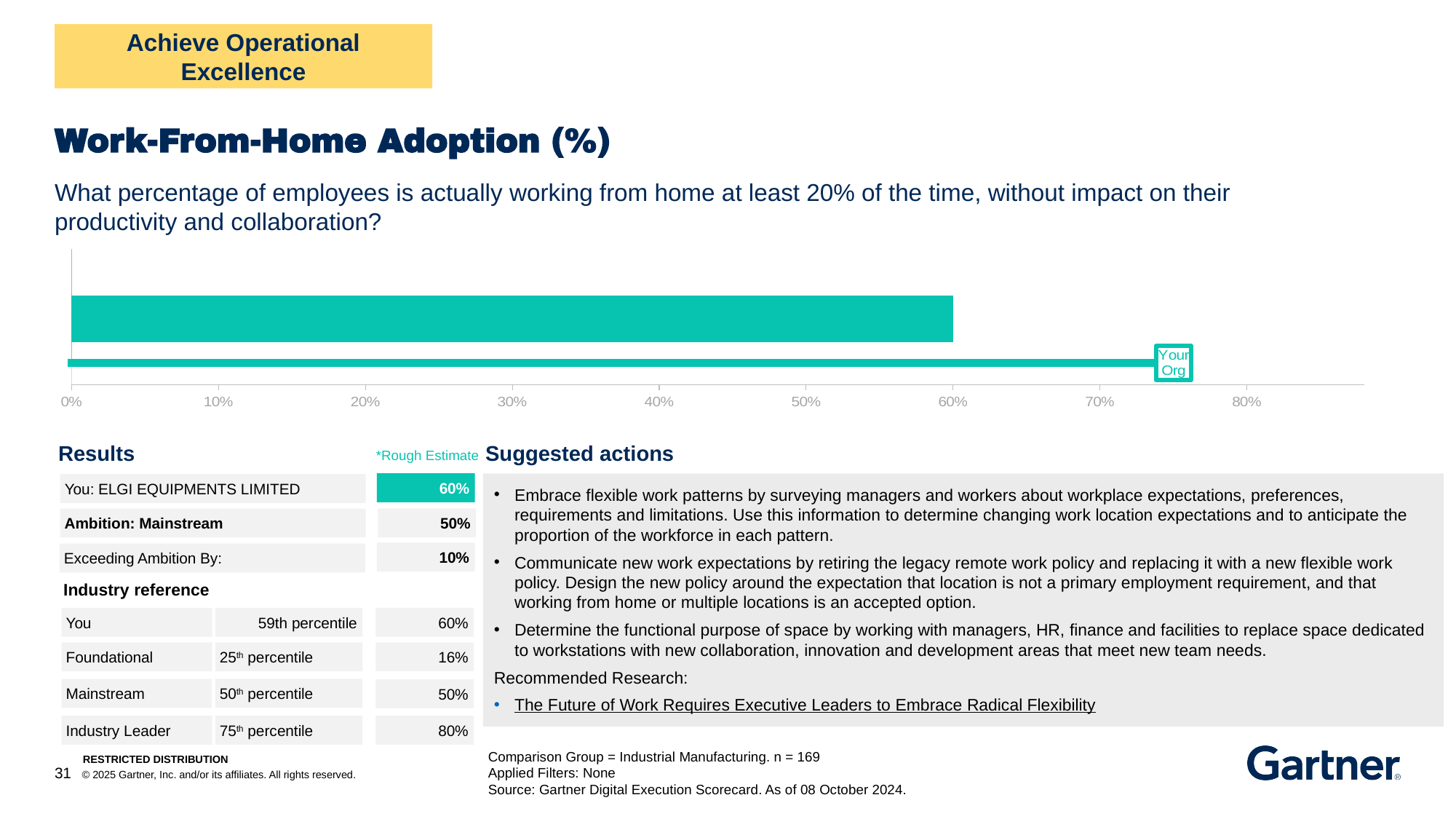

Achieve Operational Excellence
Work-From-Home Adoption (%)
What percentage of employees is actually working from home at least 20% of the time, without impact on their productivity and collaboration?

### Chart

| Category | No data provided 1 | No data provided 2 | No Benchmark Available Yet | Benchmark Unavailable 2 | Client KPI GAP is better than Comparison 1 | Client KPI GAP is better than Comparison 2 | Client KPI GAP is worse than Comparison 1 | Client KPI GAP is worse than Comparison 2 | You no data provided | No Benchmark Available Yet | You better than comparison | You worse than comparison | Low Cohort Value as Target | Low Cohort Value | Median Cohort Value as Target | Median Cohort as Target | High Cohort Value as Target | High Cohort Value |
|---|---|---|---|---|---|---|---|---|---|---|---|---|---|---|---|---|---|---|
Results
Suggested actions
*Rough Estimate
60%
Embrace flexible work patterns by surveying managers and workers about workplace expectations, preferences, requirements and limitations. Use this information to determine changing work location expectations and to anticipate the proportion of the workforce in each pattern.
Communicate new work expectations by retiring the legacy remote work policy and replacing it with a new flexible work policy. Design the new policy around the expectation that location is not a primary employment requirement, and that working from home or multiple locations is an accepted option.
Determine the functional purpose of space by working with managers, HR, finance and facilities to replace space dedicated to workstations with new collaboration, innovation and development areas that meet new team needs.
Recommended Research:
The Future of Work Requires Executive Leaders to Embrace Radical Flexibility
You: ELGI EQUIPMENTS LIMITED
50%
Ambition: Mainstream
10%
Exceeding Ambition By:
Industry reference
60%
You
59th percentile
16%
Foundational
25th percentile
50th percentile
Mainstream
50%
Industry Leader
75th percentile
80%
Comparison Group = Industrial Manufacturing. n = 169
Applied Filters: None
Source: Gartner Digital Execution Scorecard. As of 08 October 2024.